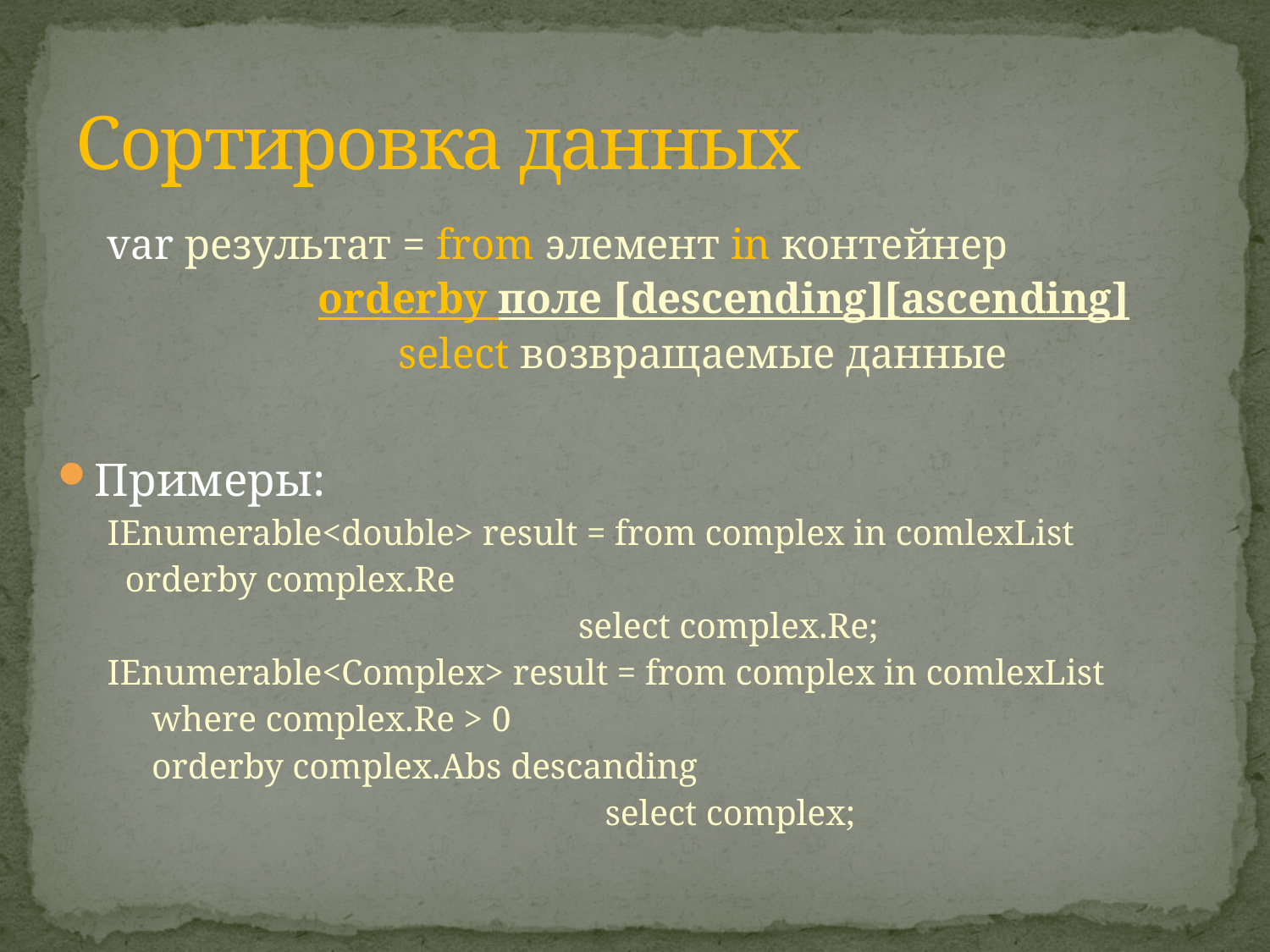

# Сортировка данных
var результат = from элемент in контейнер
 		        orderby поле [descending][ascending]
                           select возвращаемые данные

Примеры:
IEnumerable<double> result = from complex in comlexList
				  orderby complex.Re
                                                     select complex.Re;
IEnumerable<Complex> result = from complex in comlexList
				     where complex.Re > 0
				     orderby complex.Abs descanding
                                                        select complex;